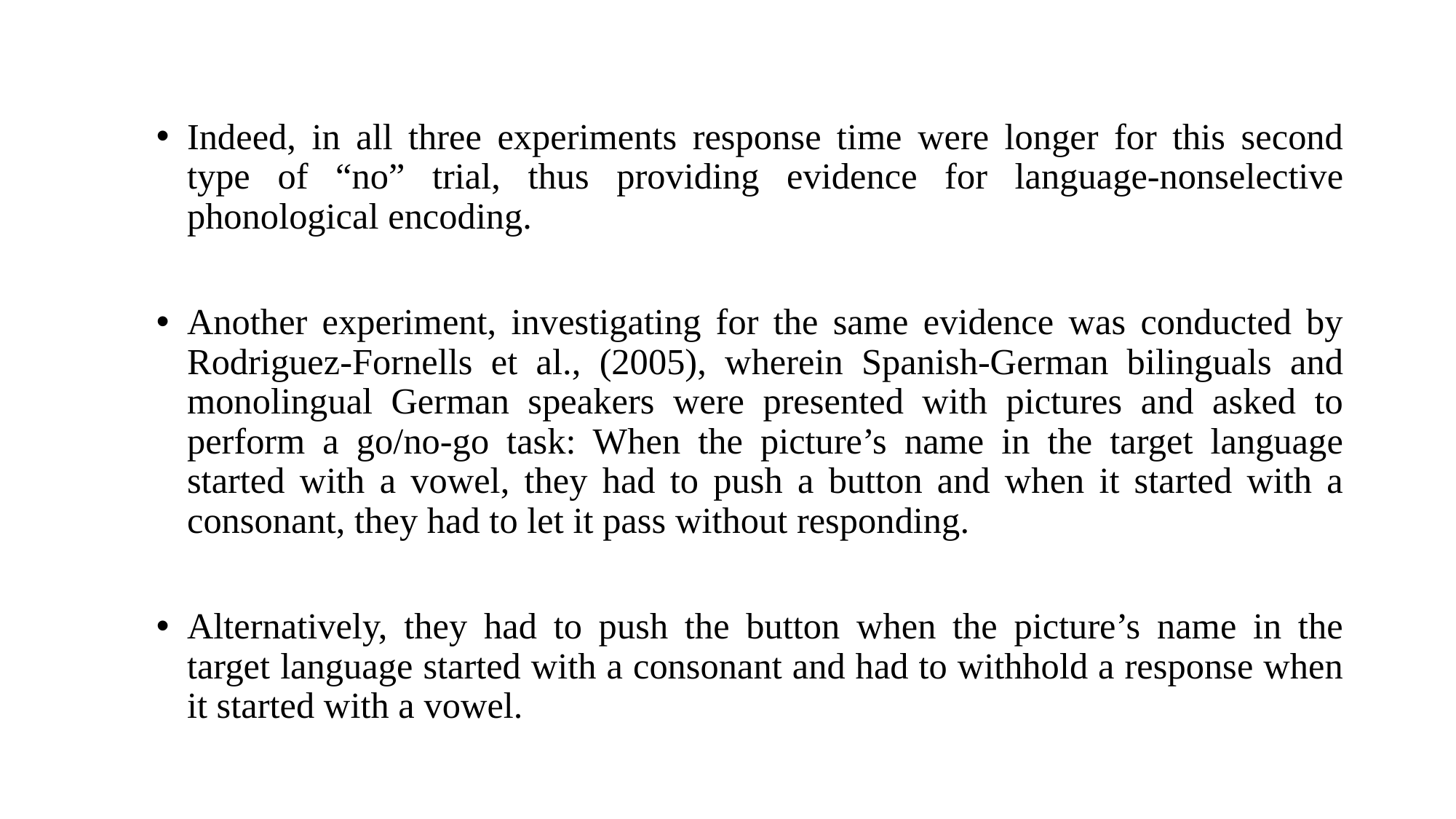

Indeed, in all three experiments response time were longer for this second type of “no” trial, thus providing evidence for language-nonselective phonological encoding.

Another experiment, investigating for the same evidence was conducted by Rodriguez-Fornells et al., (2005), wherein Spanish-German bilinguals and monolingual German speakers were presented with pictures and asked to perform a go/no-go task: When the picture’s name in the target language started with a vowel, they had to push a button and when it started with a consonant, they had to let it pass without responding.

Alternatively, they had to push the button when the picture’s name in the target language started with a consonant and had to withhold a response when it started with a vowel.